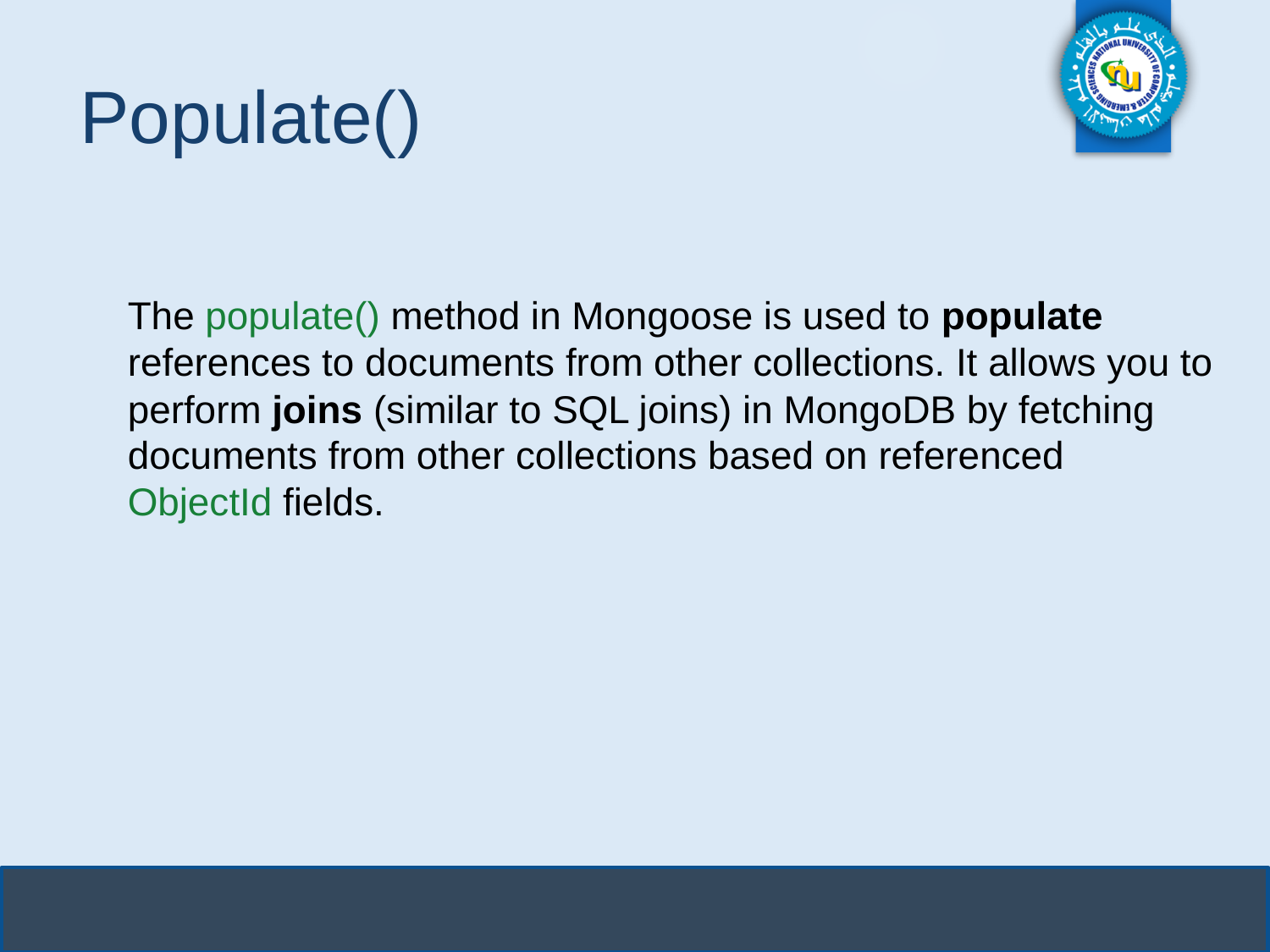

# Populate()
The populate() method in Mongoose is used to populate references to documents from other collections. It allows you to perform joins (similar to SQL joins) in MongoDB by fetching documents from other collections based on referenced ObjectId fields.